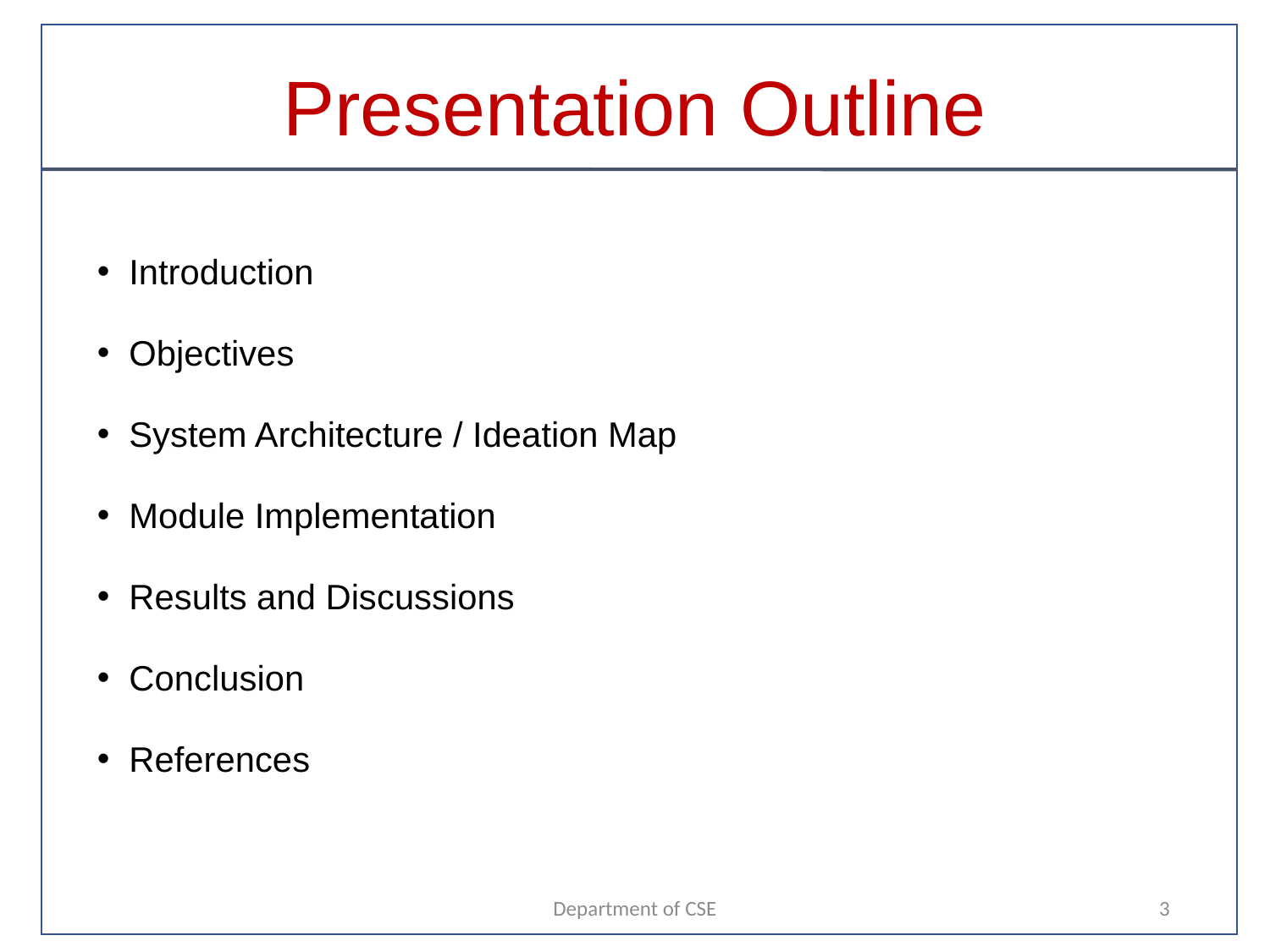

# Presentation Outline
Introduction
Objectives
System Architecture / Ideation Map
Module Implementation
Results and Discussions
Conclusion
References

Department of CSE
3